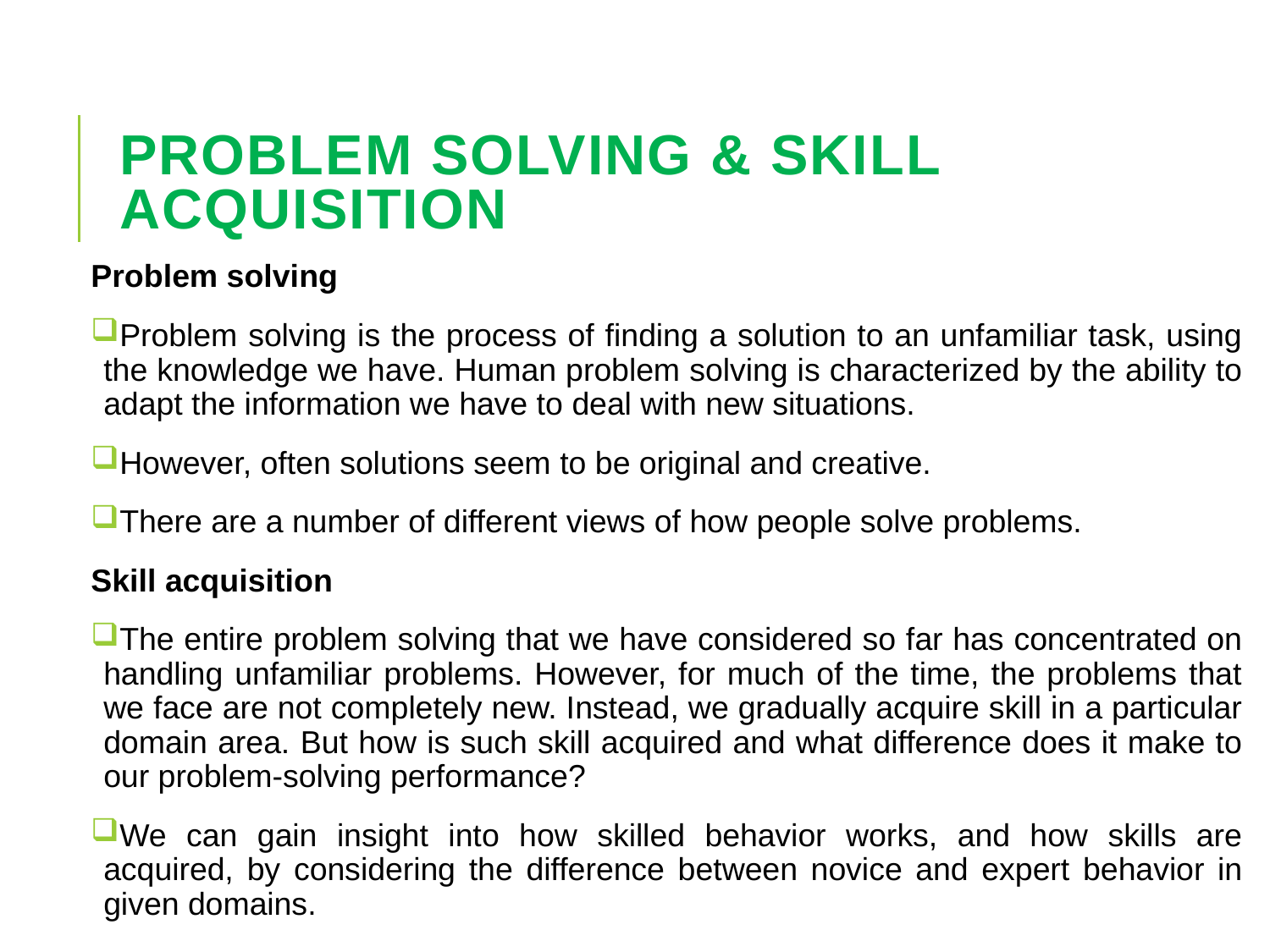

# Problem Solving & Skill Acquisition
Problem solving
Problem solving is the process of finding a solution to an unfamiliar task, using the knowledge we have. Human problem solving is characterized by the ability to adapt the information we have to deal with new situations.
However, often solutions seem to be original and creative.
There are a number of different views of how people solve problems.
Skill acquisition
The entire problem solving that we have considered so far has concentrated on handling unfamiliar problems. However, for much of the time, the problems that we face are not completely new. Instead, we gradually acquire skill in a particular domain area. But how is such skill acquired and what difference does it make to our problem-solving performance?
We can gain insight into how skilled behavior works, and how skills are acquired, by considering the difference between novice and expert behavior in given domains.